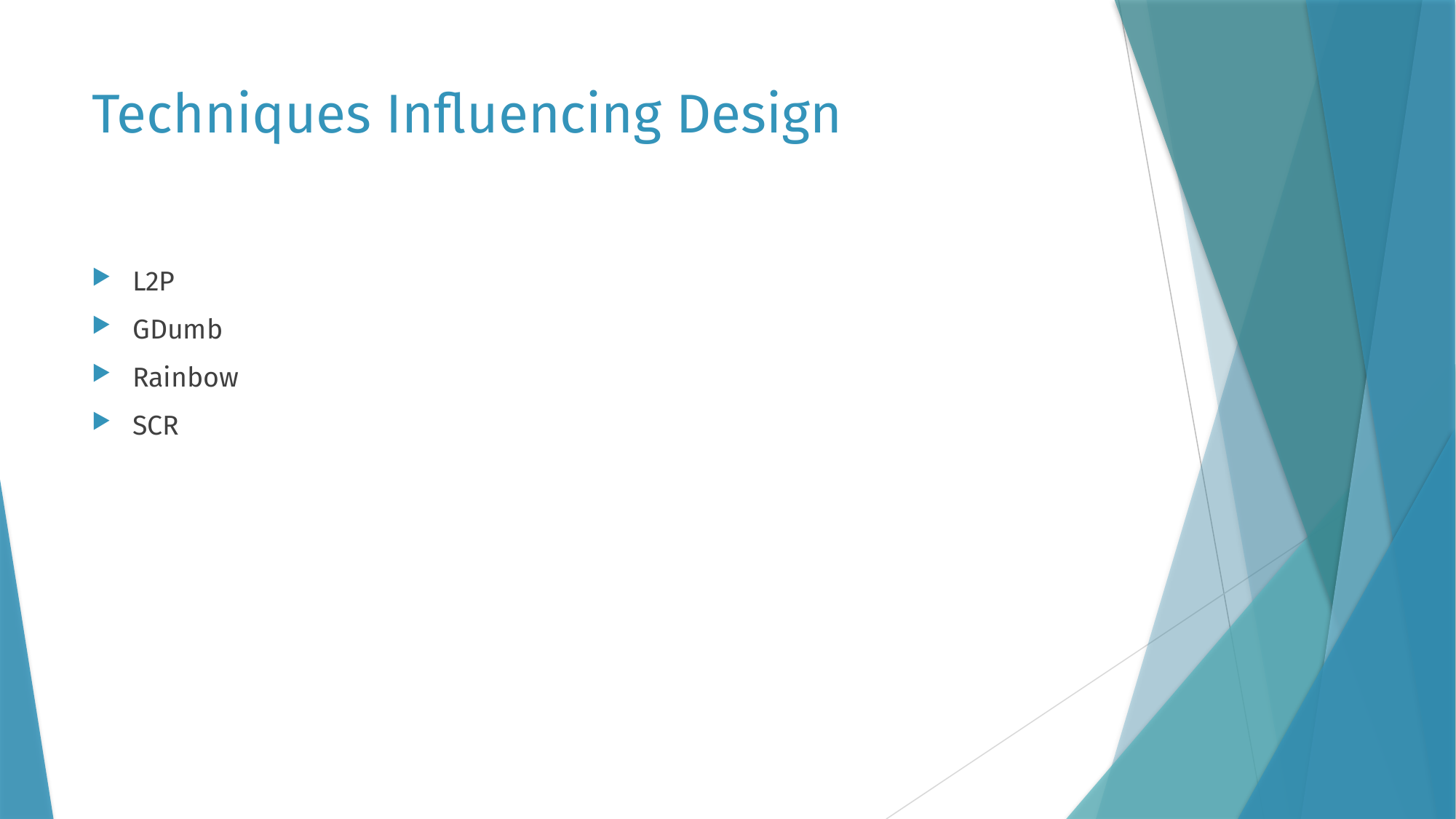

# Techniques Influencing Design
L2P
GDumb
Rainbow
SCR